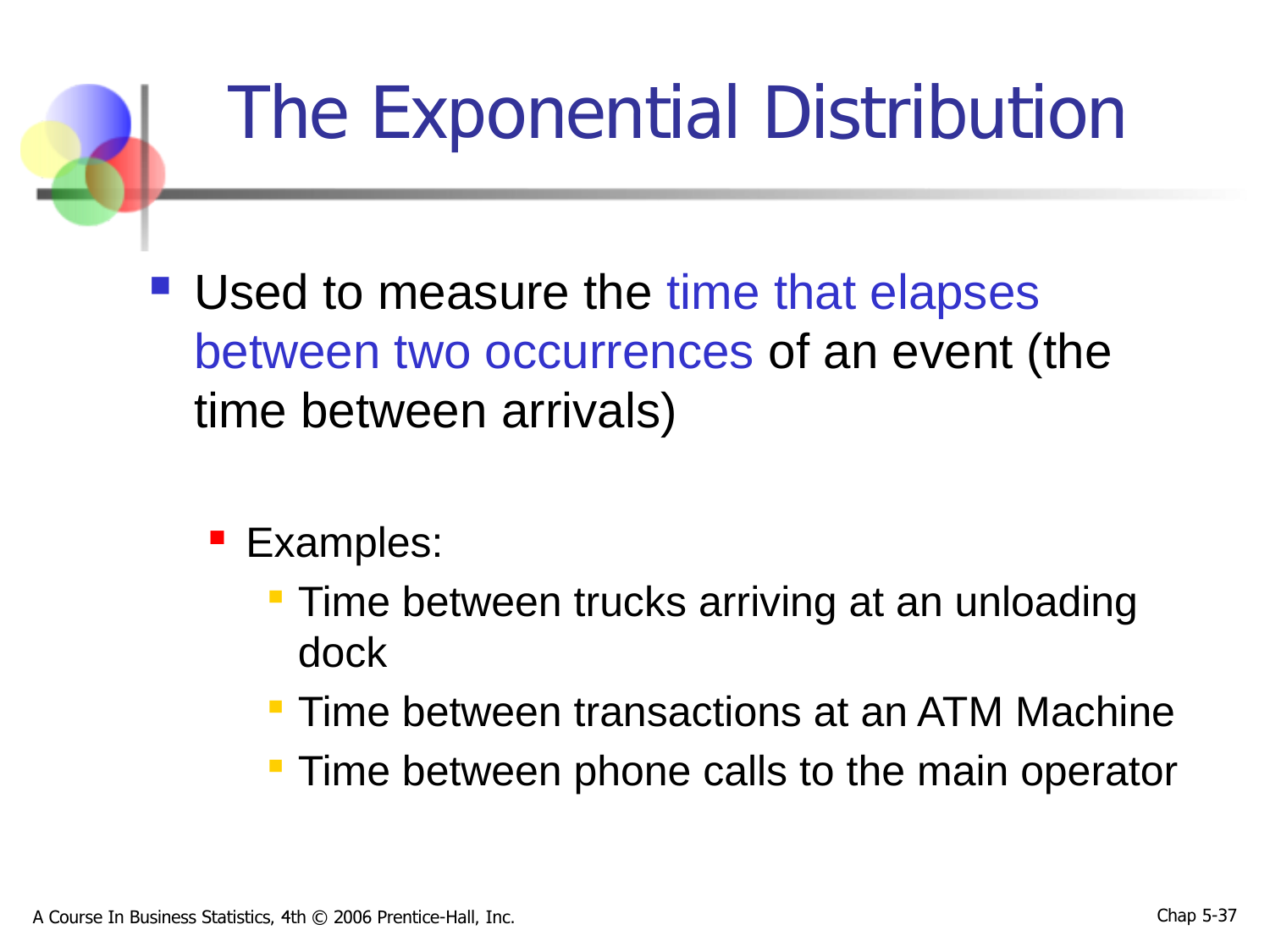

# The Exponential Distribution
Used to measure the time that elapses between two occurrences of an event (the time between arrivals)

Examples:
Time between trucks arriving at an unloading dock
Time between transactions at an ATM Machine
Time between phone calls to the main operator
A Course In Business Statistics, 4th © 2006 Prentice-Hall, Inc.
Chap 5-37